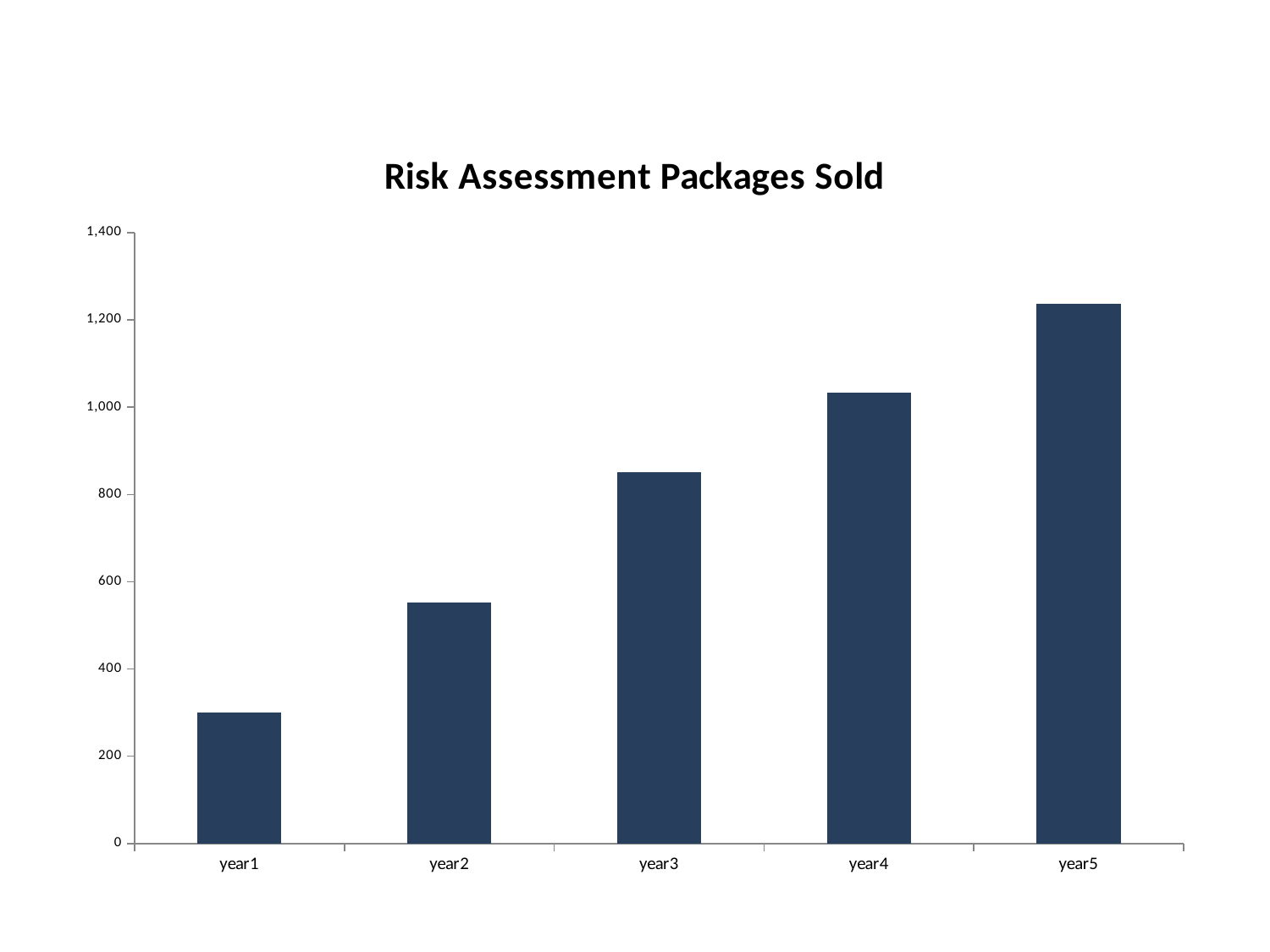

### Chart: Risk Assessment Packages Sold

| Category | Risk packages |
|---|---|
| year1 | 300.0 |
| year2 | 552.0 |
| year3 | 851.0 |
| year4 | 1034.0 |
| year5 | 1236.0 |